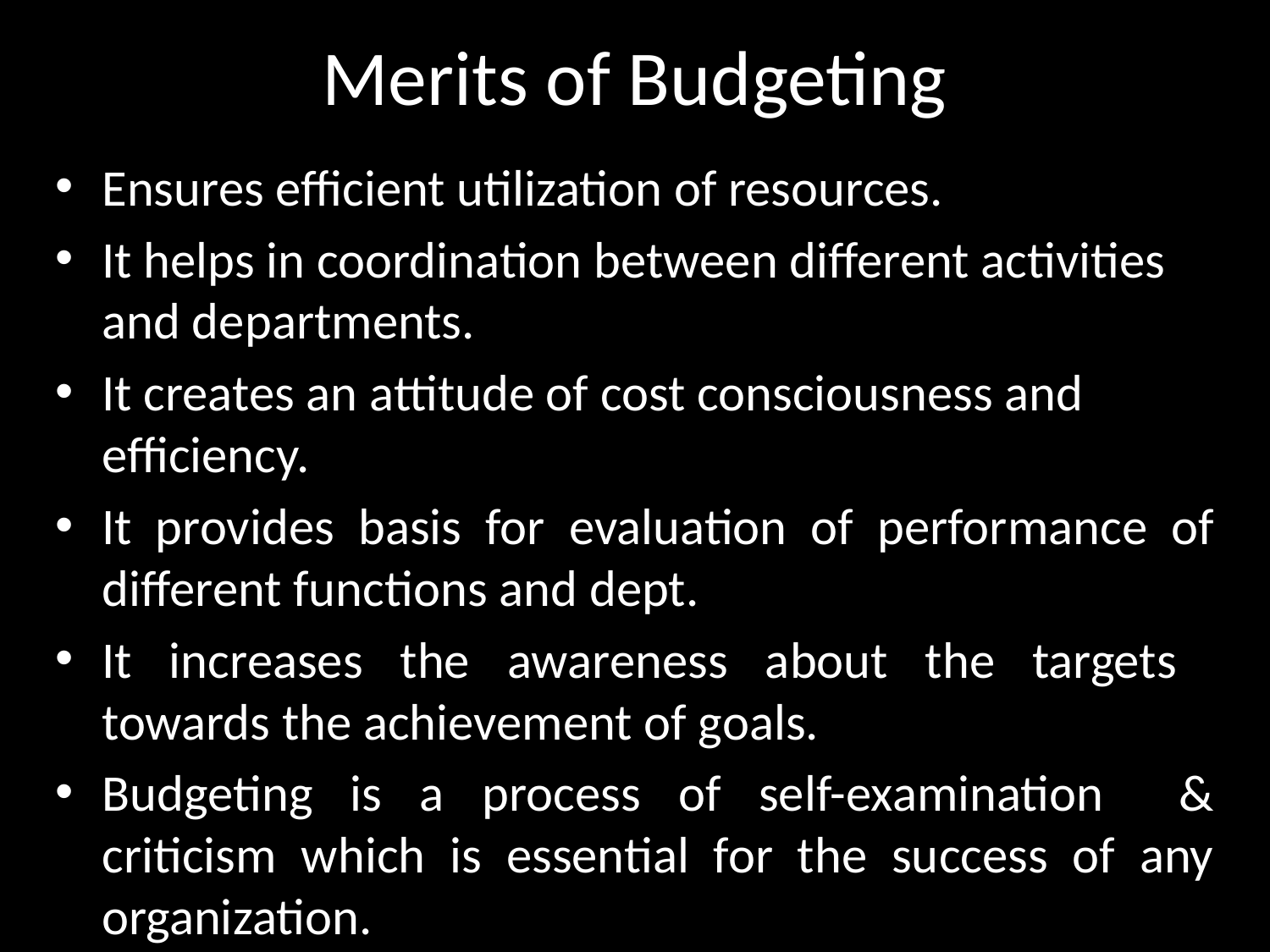

# Merits of Budgeting
Ensures efficient utilization of resources.
It helps in coordination between different activities and departments.
It creates an attitude of cost consciousness and efficiency.
It provides basis for evaluation of performance of different functions and dept.
It increases the awareness about the targets  towards the achievement of goals.
Budgeting is a process of self-examination  & criticism which is essential for the success of any organization.